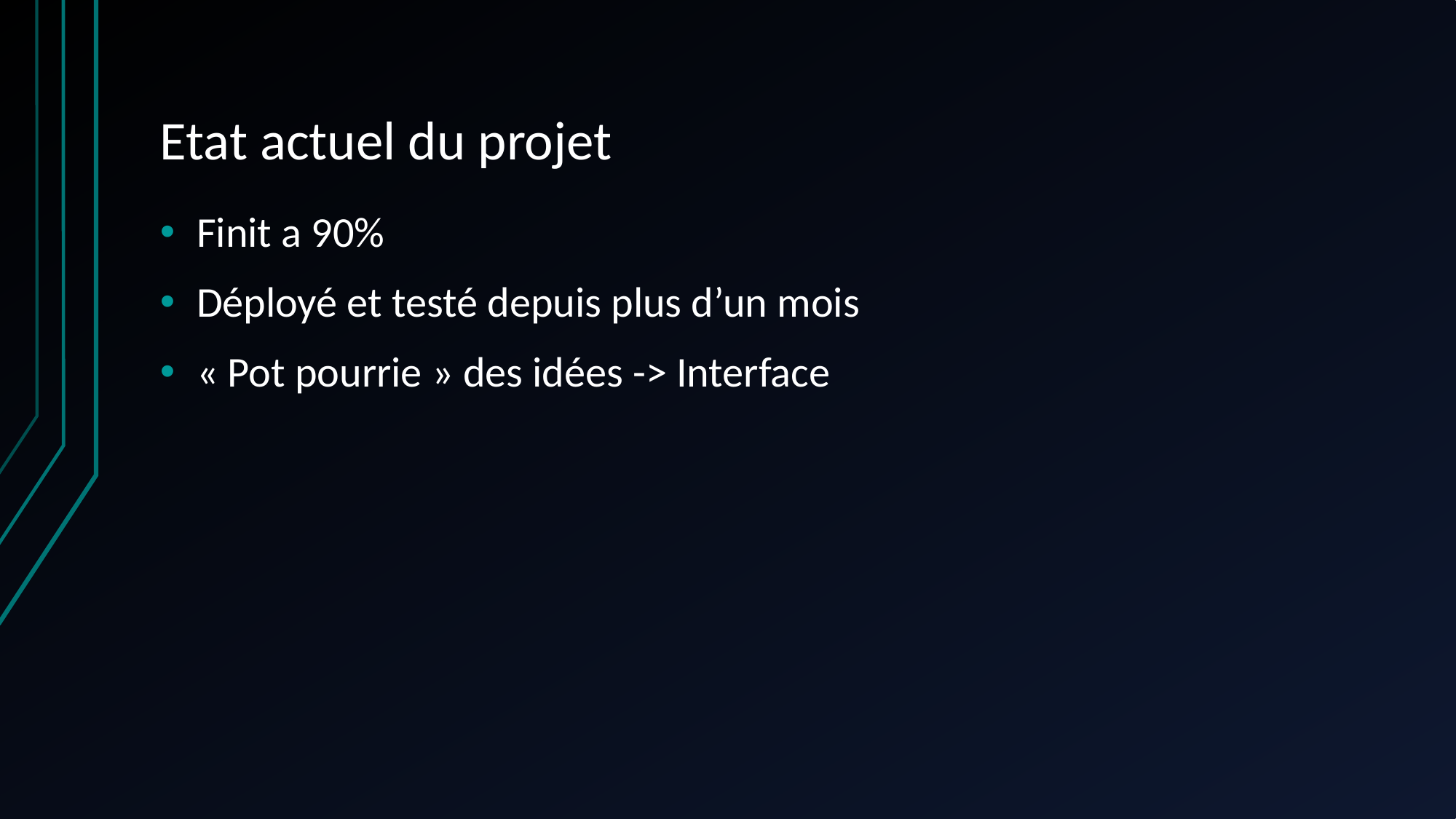

# Etat actuel du projet
Finit a 90%
Déployé et testé depuis plus d’un mois
« Pot pourrie » des idées -> Interface